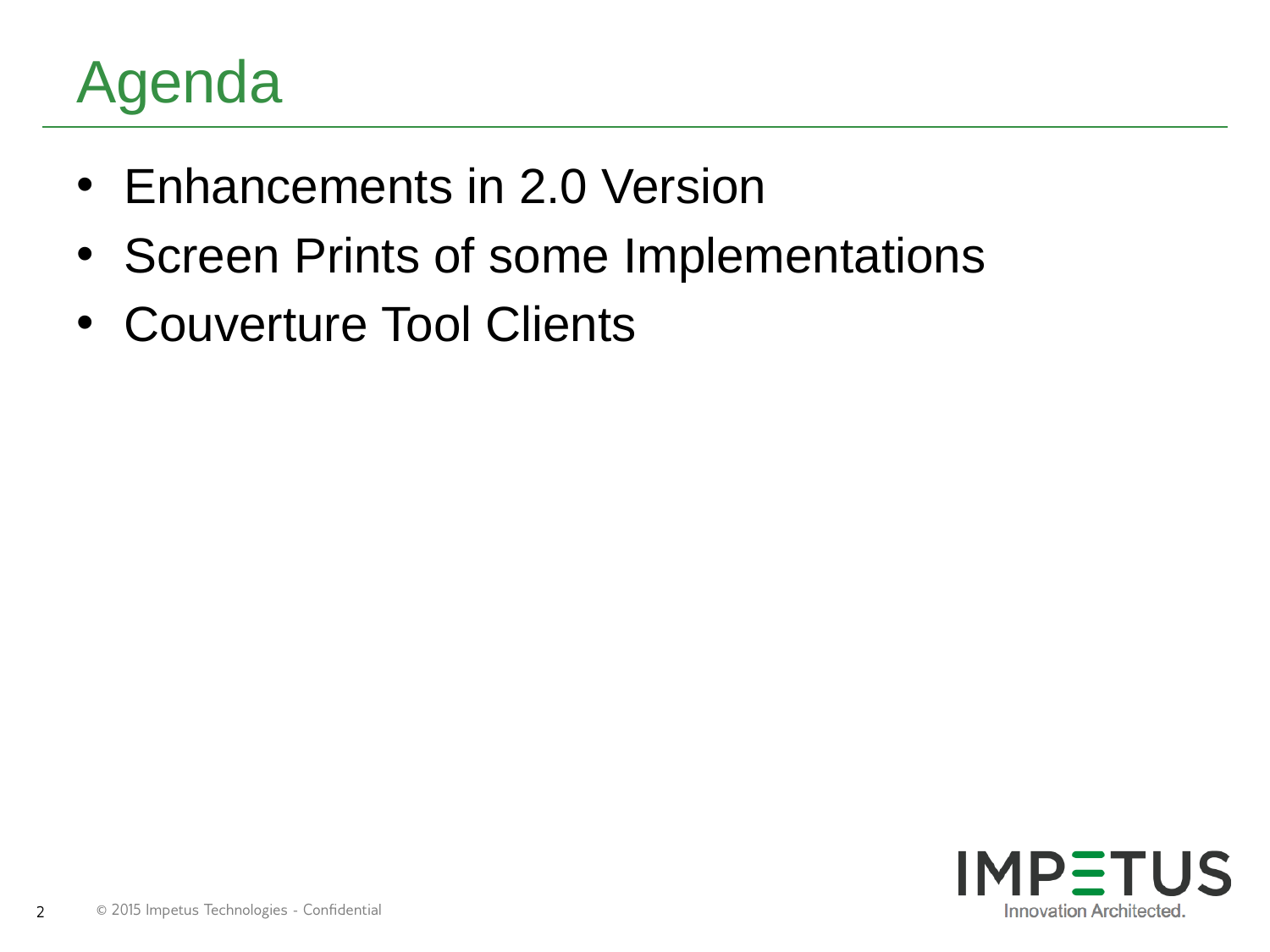

# Agenda
Enhancements in 2.0 Version
Screen Prints of some Implementations
Couverture Tool Clients